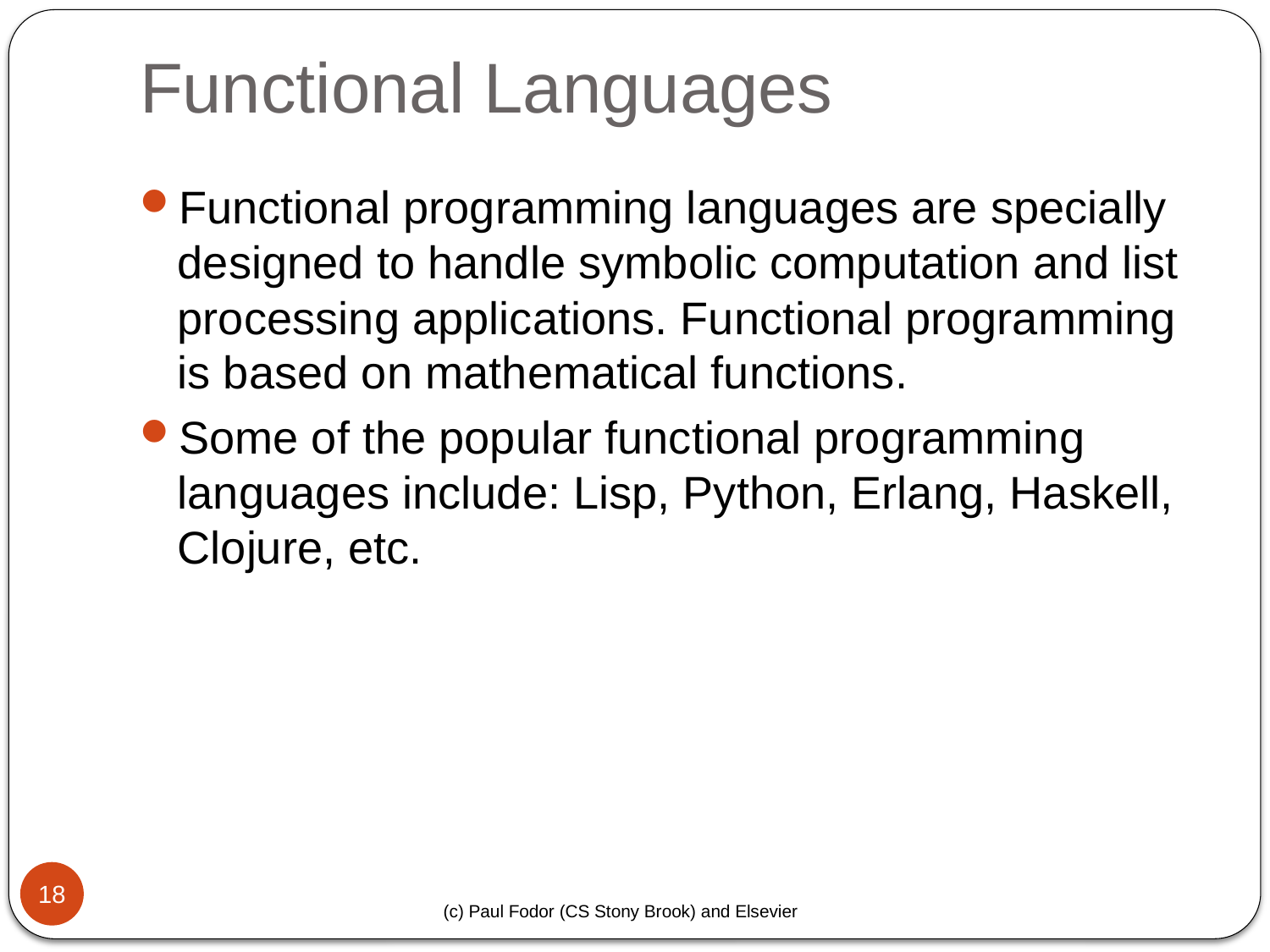

# Functional Languages
Functional programming languages are specially designed to handle symbolic computation and list processing applications. Functional programming is based on mathematical functions.
Some of the popular functional programming languages include: Lisp, Python, Erlang, Haskell, Clojure, etc.

18